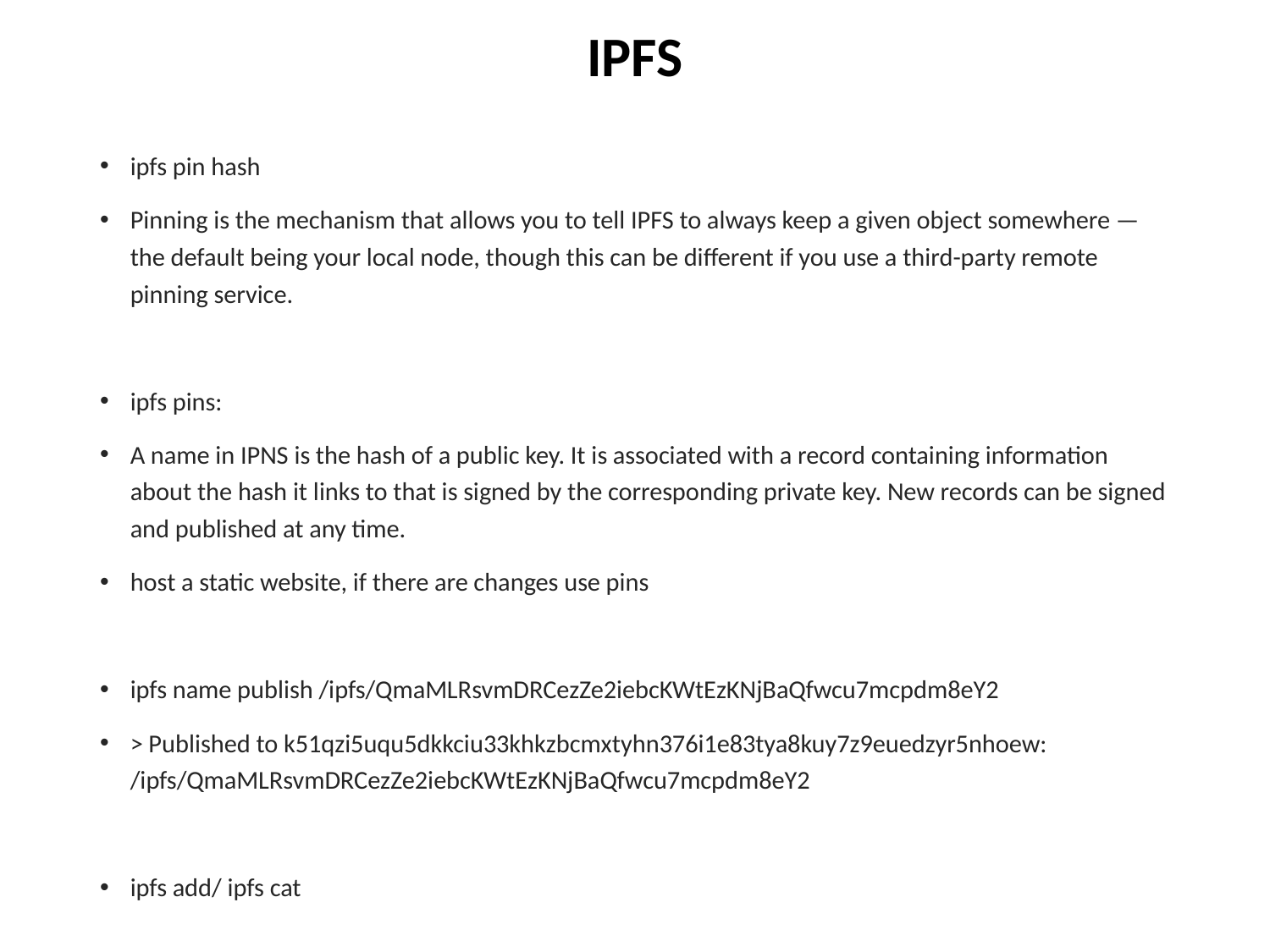

# IPFS
ipfs pin hash
Pinning is the mechanism that allows you to tell IPFS to always keep a given object somewhere — the default being your local node, though this can be different if you use a third-party remote pinning service.

ipfs pins:
A name in IPNS is the hash of a public key. It is associated with a record containing information about the hash it links to that is signed by the corresponding private key. New records can be signed and published at any time.
host a static website, if there are changes use pins

ipfs name publish /ipfs/QmaMLRsvmDRCezZe2iebcKWtEzKNjBaQfwcu7mcpdm8eY2
> Published to k51qzi5uqu5dkkciu33khkzbcmxtyhn376i1e83tya8kuy7z9euedzyr5nhoew: /ipfs/QmaMLRsvmDRCezZe2iebcKWtEzKNjBaQfwcu7mcpdm8eY2

ipfs add/ ipfs cat